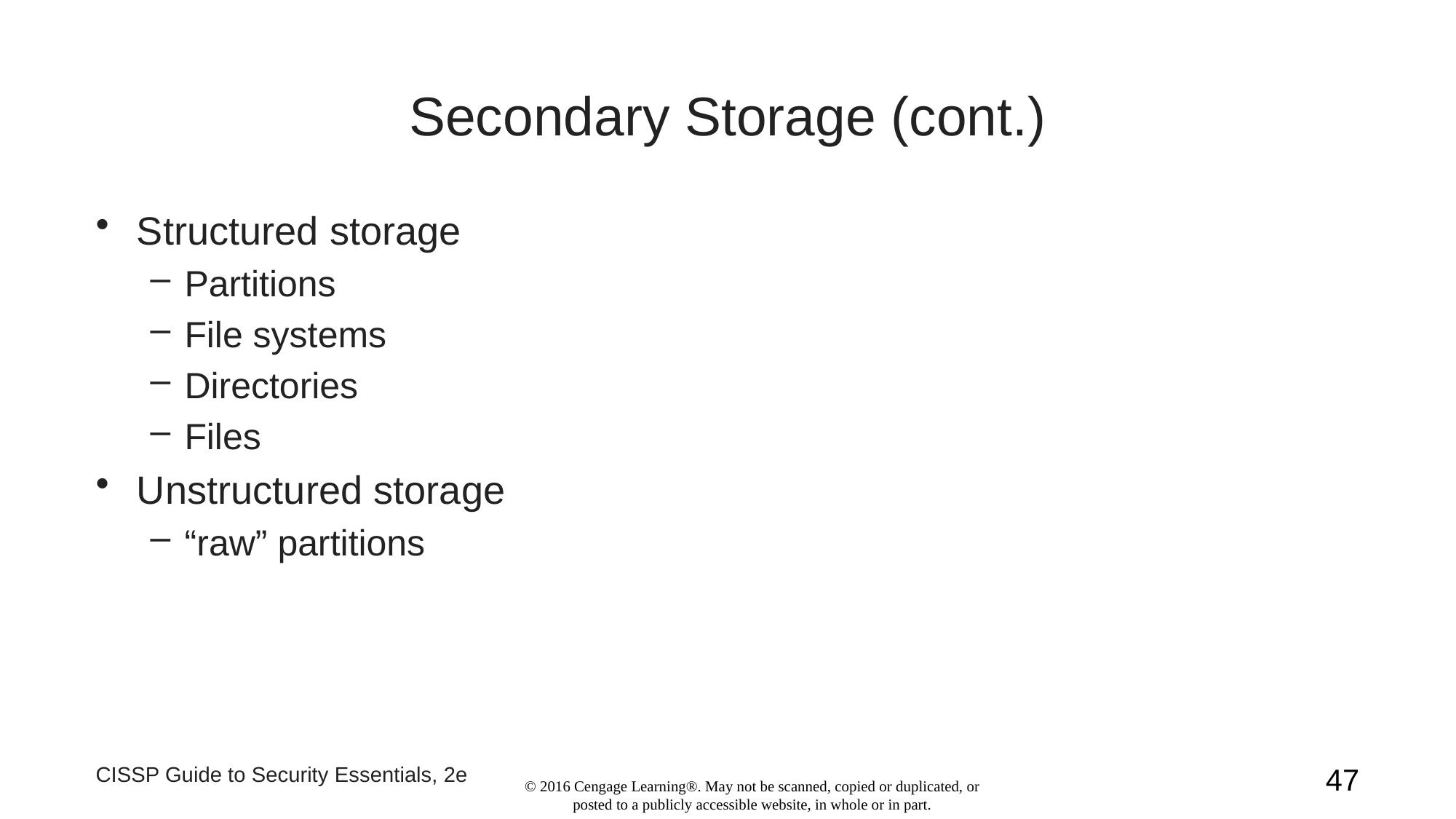

# Secondary Storage (cont.)
Structured storage
Partitions
File systems
Directories
Files
Unstructured storage
“raw” partitions
CISSP Guide to Security Essentials, 2e
47
© 2016 Cengage Learning®. May not be scanned, copied or duplicated, or posted to a publicly accessible website, in whole or in part.